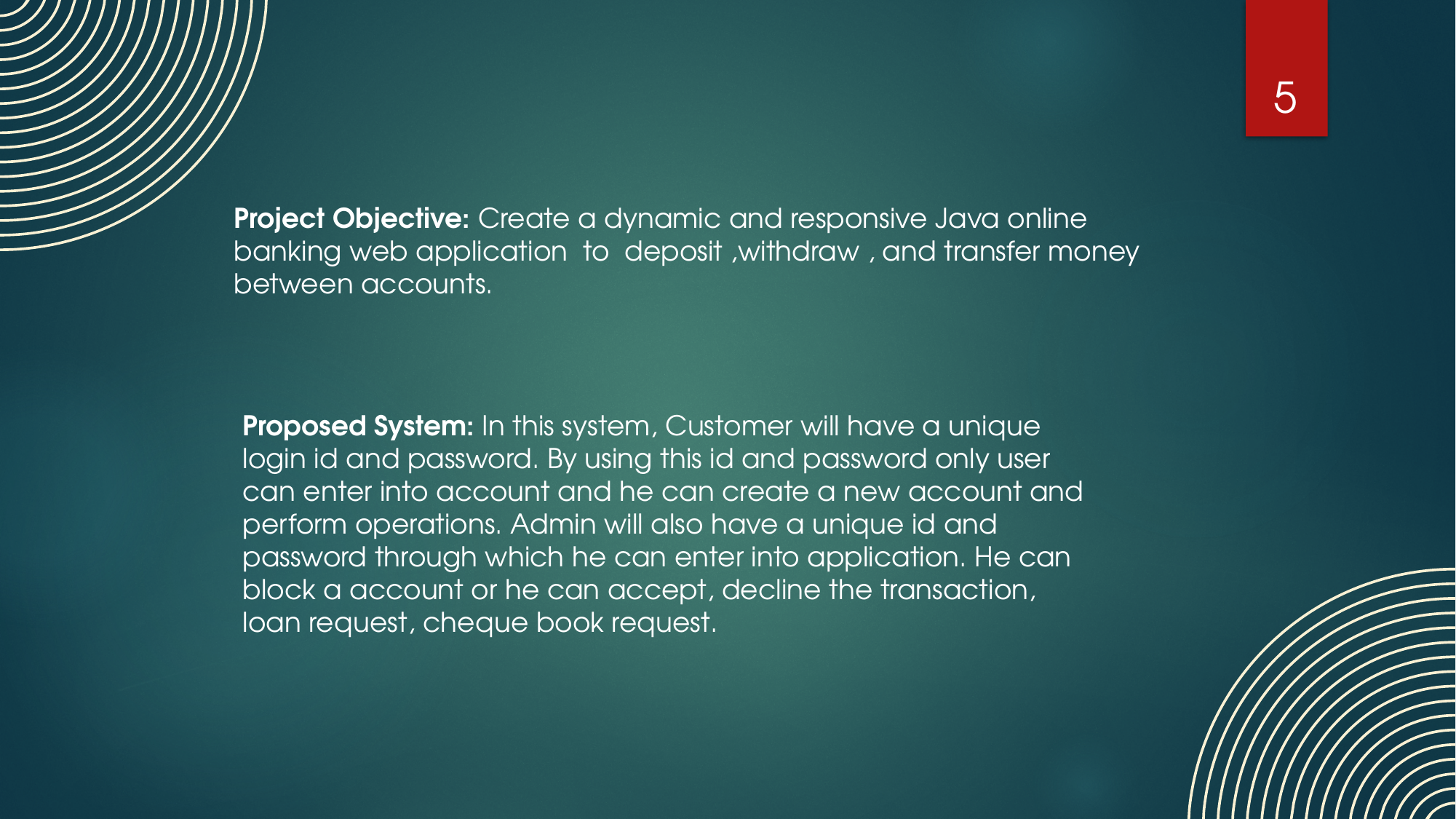

5
Project Objective: Create a dynamic and responsive Java online banking web application  to  deposit ,withdraw , and transfer money between accounts.
Proposed System: In this system, Customer will have a unique login id and password. By using this id and password only user can enter into account and he can create a new account and perform operations. Admin will also have a unique id and password through which he can enter into application. He can block a account or he can accept, decline the transaction, loan request, cheque book request.